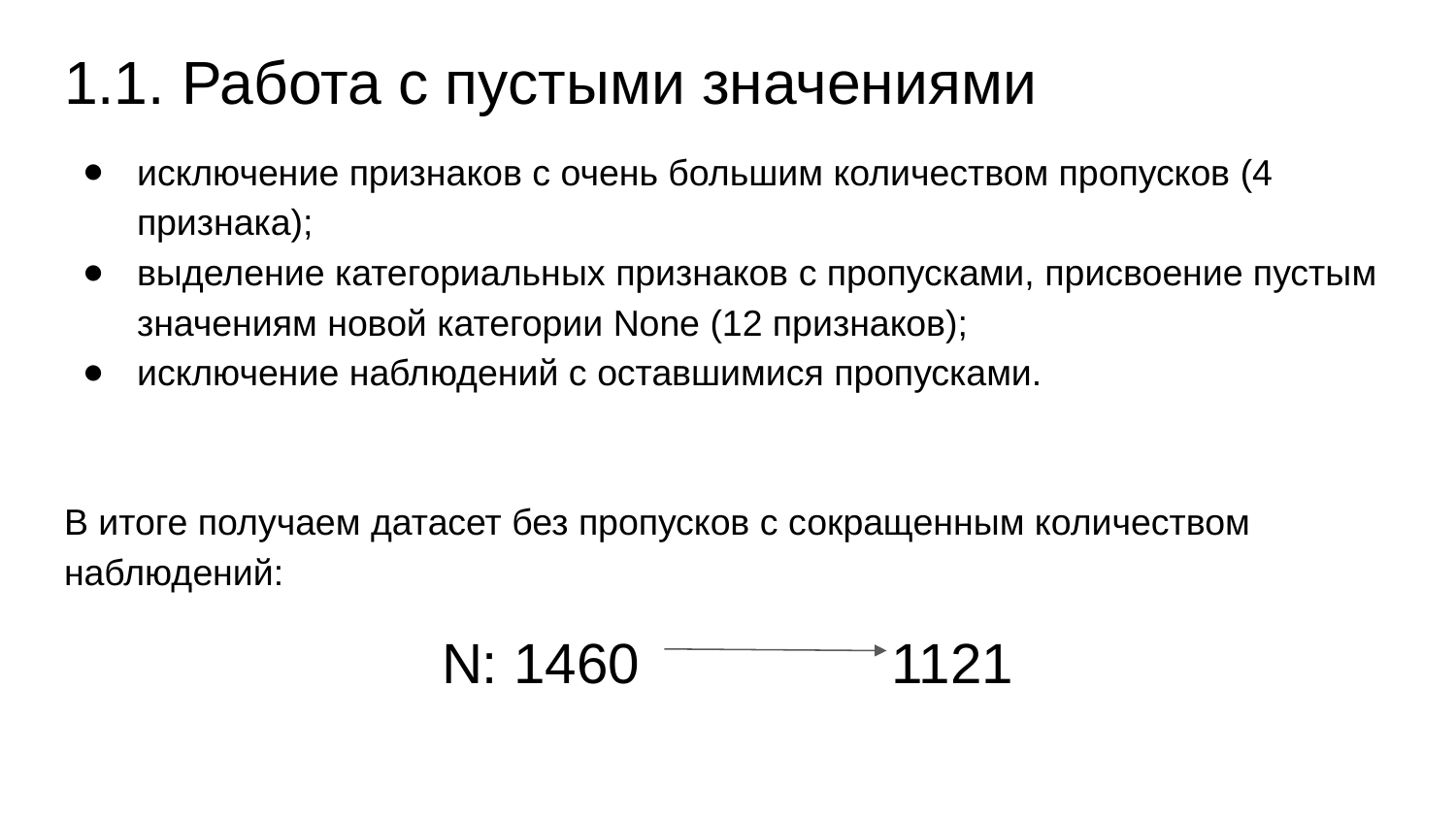

# 1.1. Работа с пустыми значениями
исключение признаков с очень большим количеством пропусков (4 признака);
выделение категориальных признаков с пропусками, присвоение пустым значениям новой категории None (12 признаков);
исключение наблюдений с оставшимися пропусками.

В итоге получаем датасет без пропусков с сокращенным количеством наблюдений:
N: 1460                1121